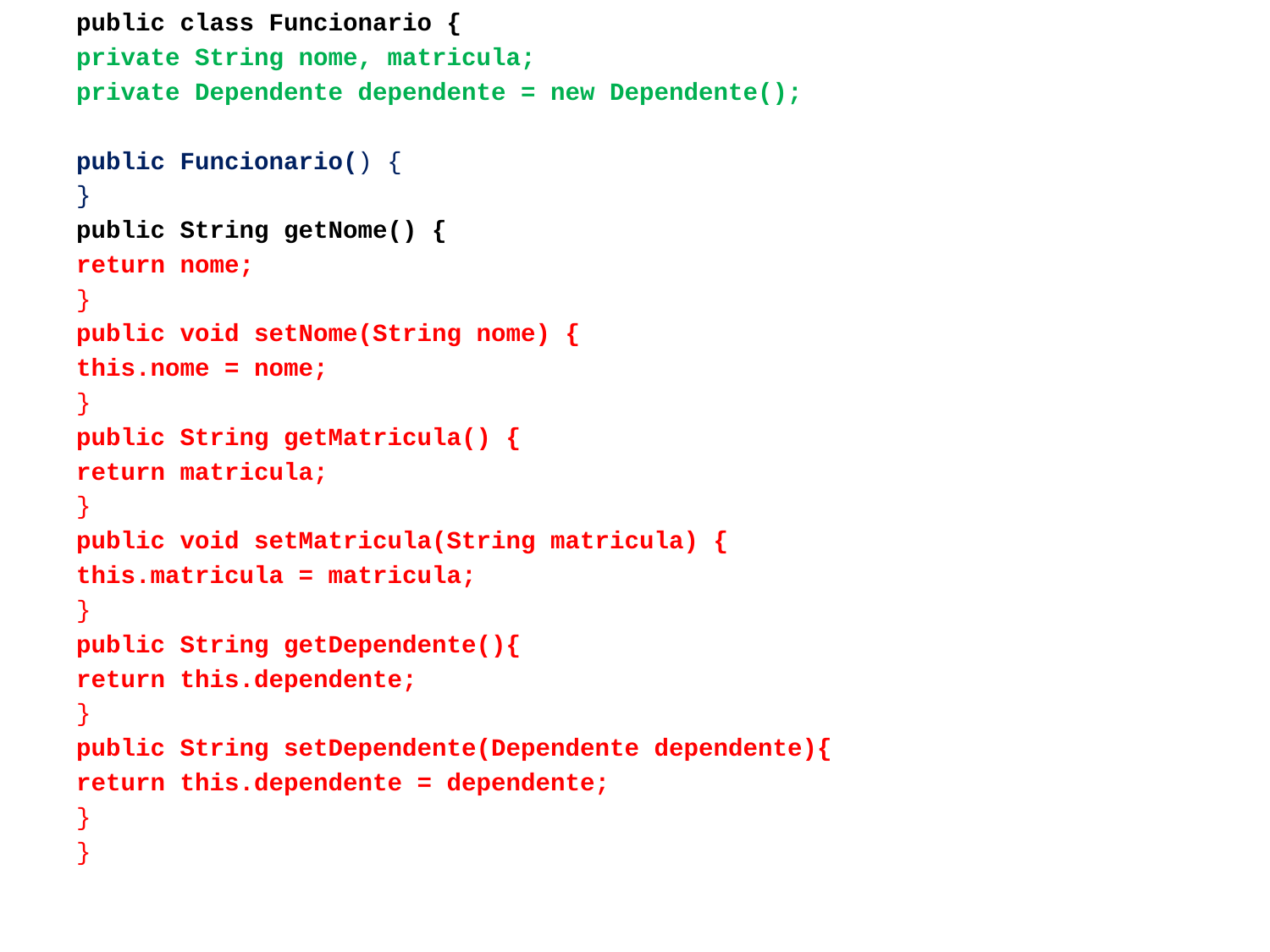

public class Funcionario {
private String nome, matricula;
private Dependente dependente = new Dependente();

public Funcionario() {
}
public String getNome() {
return nome;
}
public void setNome(String nome) {
this.nome = nome;
}
public String getMatricula() {
return matricula;
}
public void setMatricula(String matricula) {
this.matricula = matricula;
}
public String getDependente(){
return this.dependente;
}
public String setDependente(Dependente dependente){
return this.dependente = dependente;
}
}